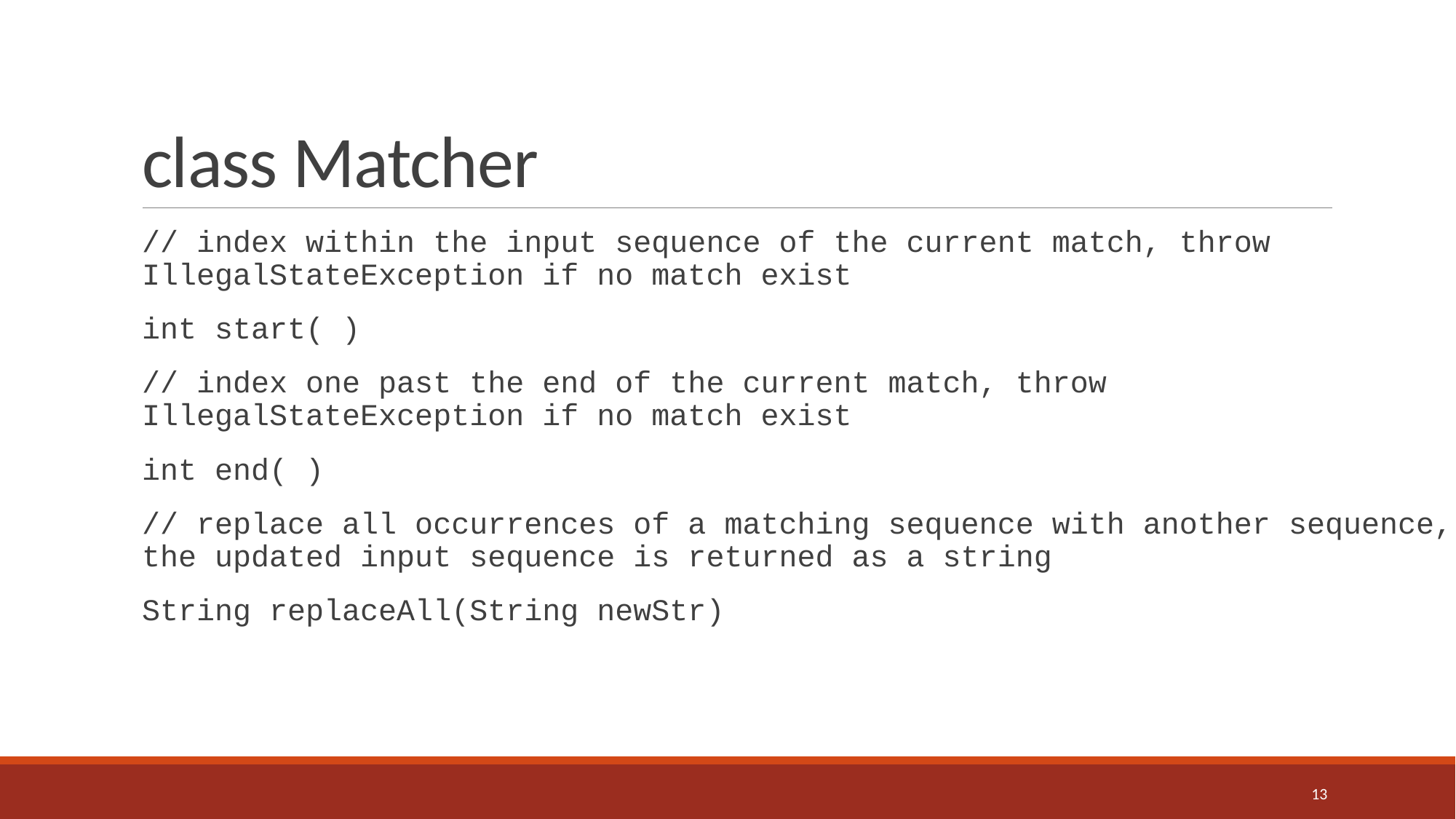

# class Matcher
// index within the input sequence of the current match, throw IllegalStateException if no match exist
int start( )
// index one past the end of the current match, throw IllegalStateException if no match exist
int end( )
// replace all occurrences of a matching sequence with another sequence, the updated input sequence is returned as a string
String replaceAll(String newStr)
13